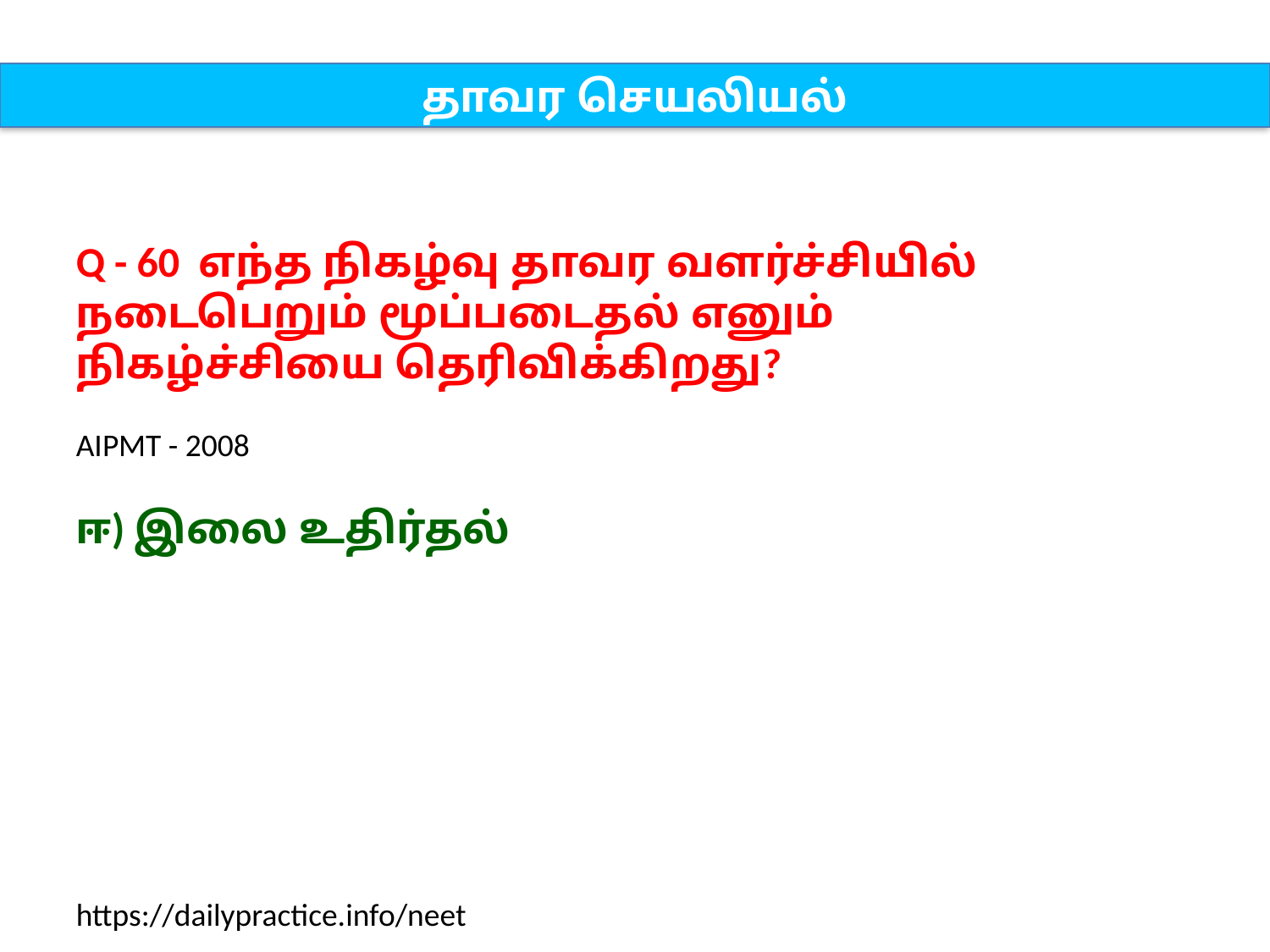

தாவர செயலியல்

Q - 60  எந்த நிகழ்வு தாவர வளர்ச்சியில் நடைபெறும் மூப்படைதல் எனும் நிகழ்ச்சியை தெரிவிக்கிறது?

AIPMT - 2008

ஈ) இலை உதிர்தல்
https://dailypractice.info/neet